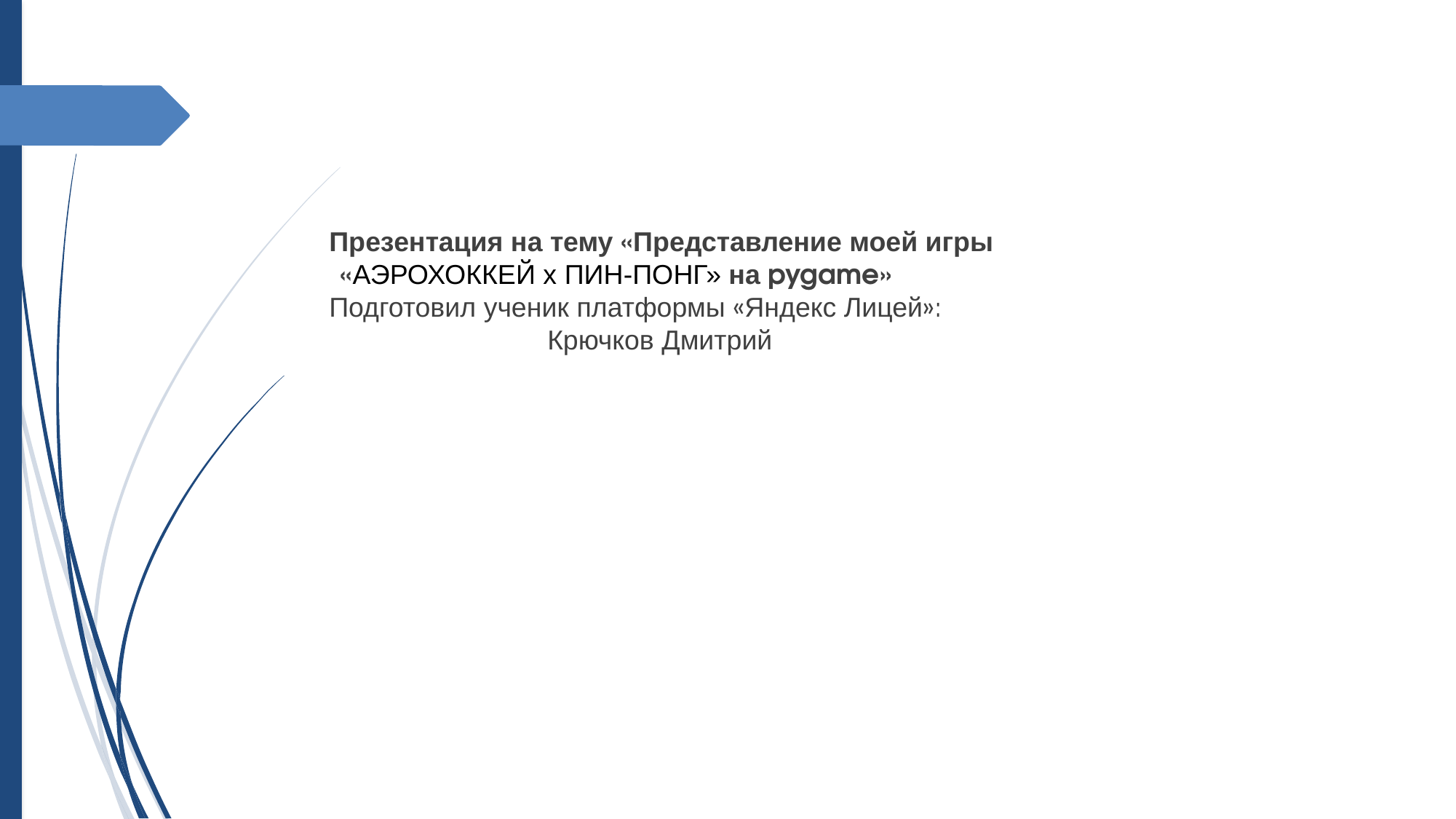

Презентация на тему «Представление моей игры
                              «АЭРОХОККЕЙ x ПИН-ПОНГ» на pygame»
		Подготовил ученик платформы «Яндекс Лицей»:
				Крючков Дмитрий